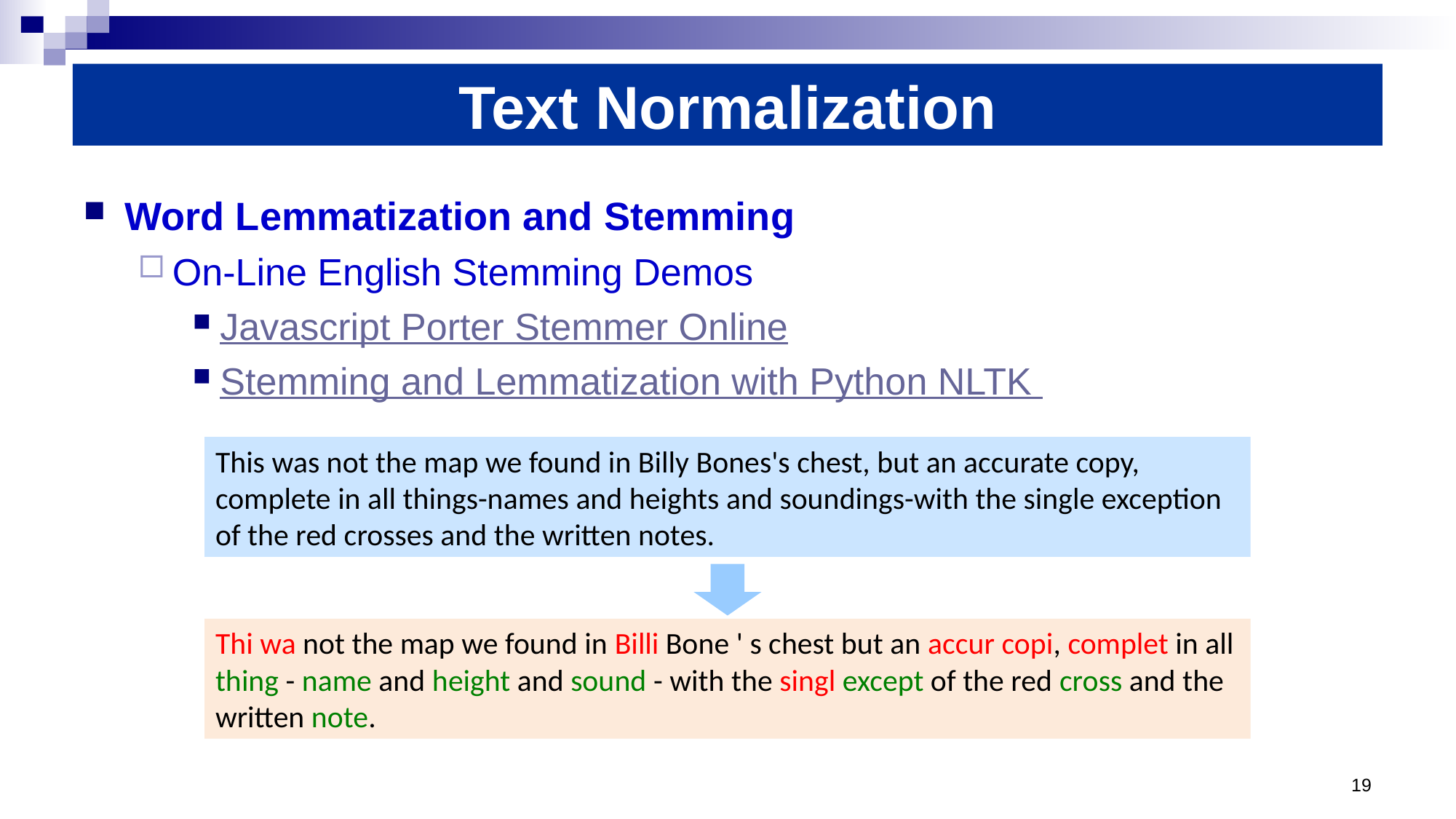

# Text Normalization
Word Lemmatization and Stemming
On-Line English Stemming Demos
Javascript Porter Stemmer Online
Stemming and Lemmatization with Python NLTK

This was not the map we found in Billy Bones's chest, but an accurate copy, complete in all things-names and heights and soundings-with the single exception of the red crosses and the written notes.

Thi wa not the map we found in Billi Bone ' s chest but an accur copi, complet in all thing - name and height and sound - with the singl except of the red cross and the written note.
19